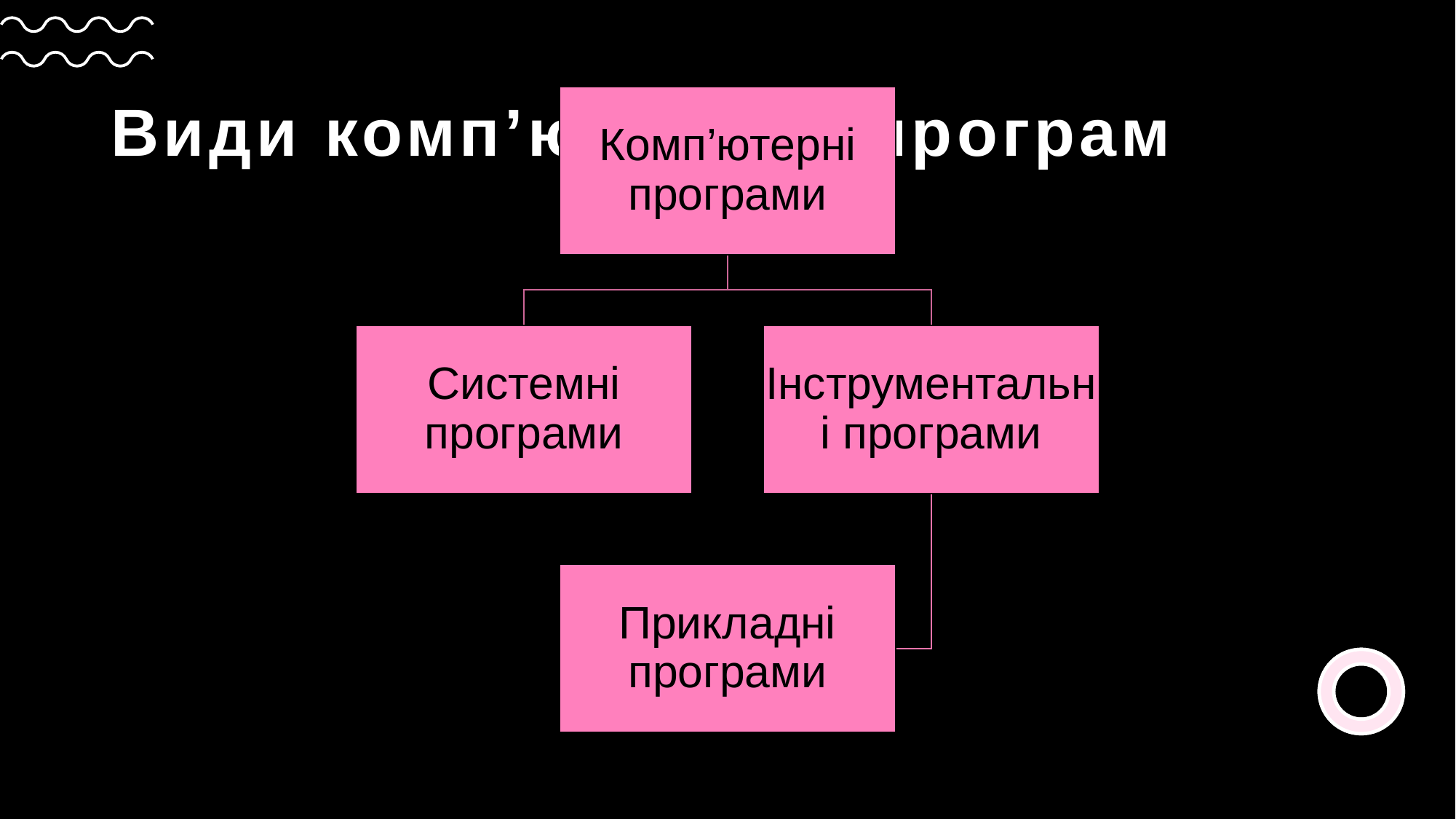

# Види комп’ютерних програм
Комп’ютерні програми
Системні програми
Інструментальні програми
Прикладні програми